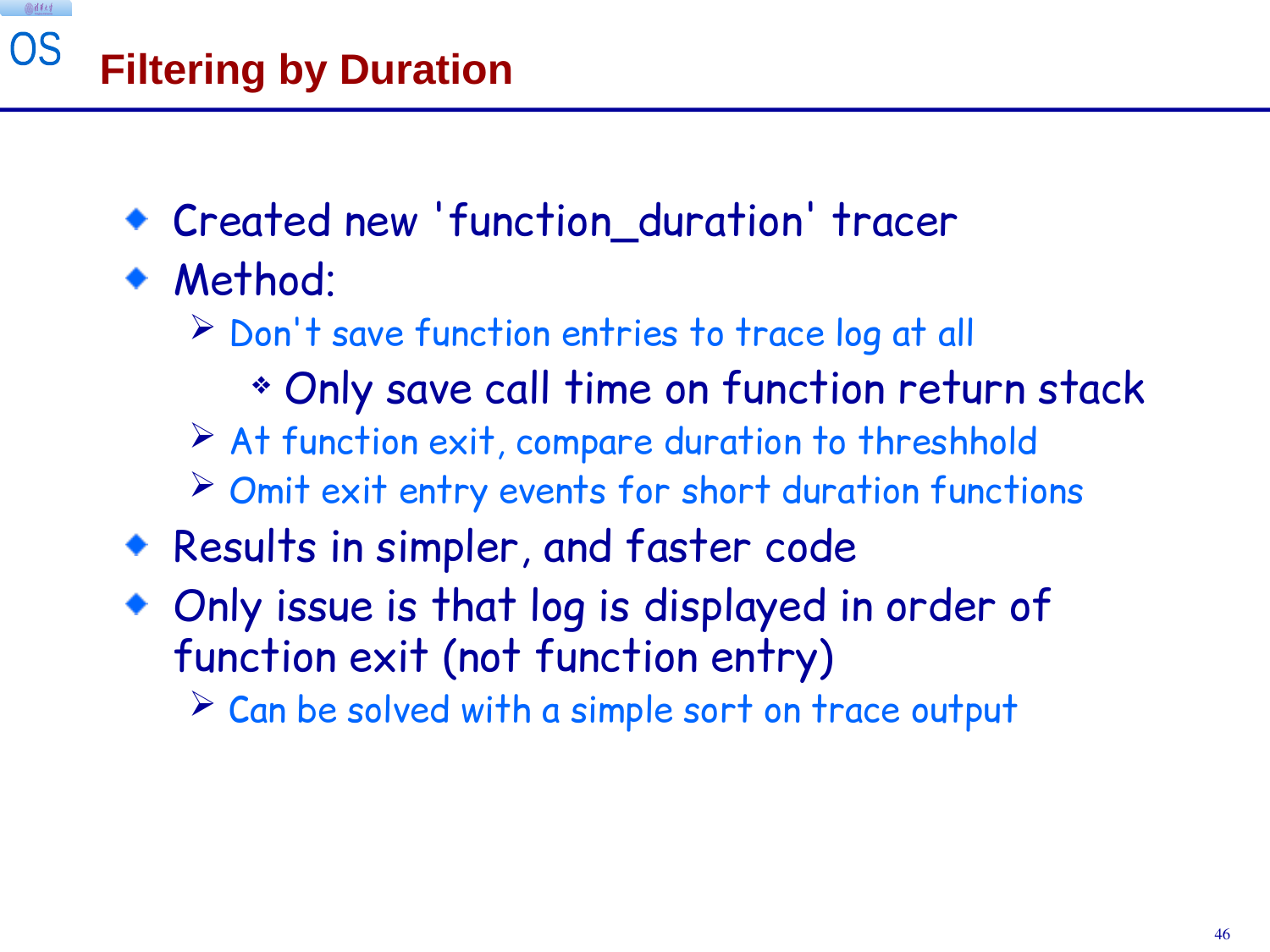

# Filtering by Duration
Created new 'function_duration' tracer
Method:
Don't save function entries to trace log at all
Only save call time on function return stack
At function exit, compare duration to threshhold
Omit exit entry events for short duration functions
Results in simpler, and faster code
Only issue is that log is displayed in order of function exit (not function entry)
Can be solved with a simple sort on trace output